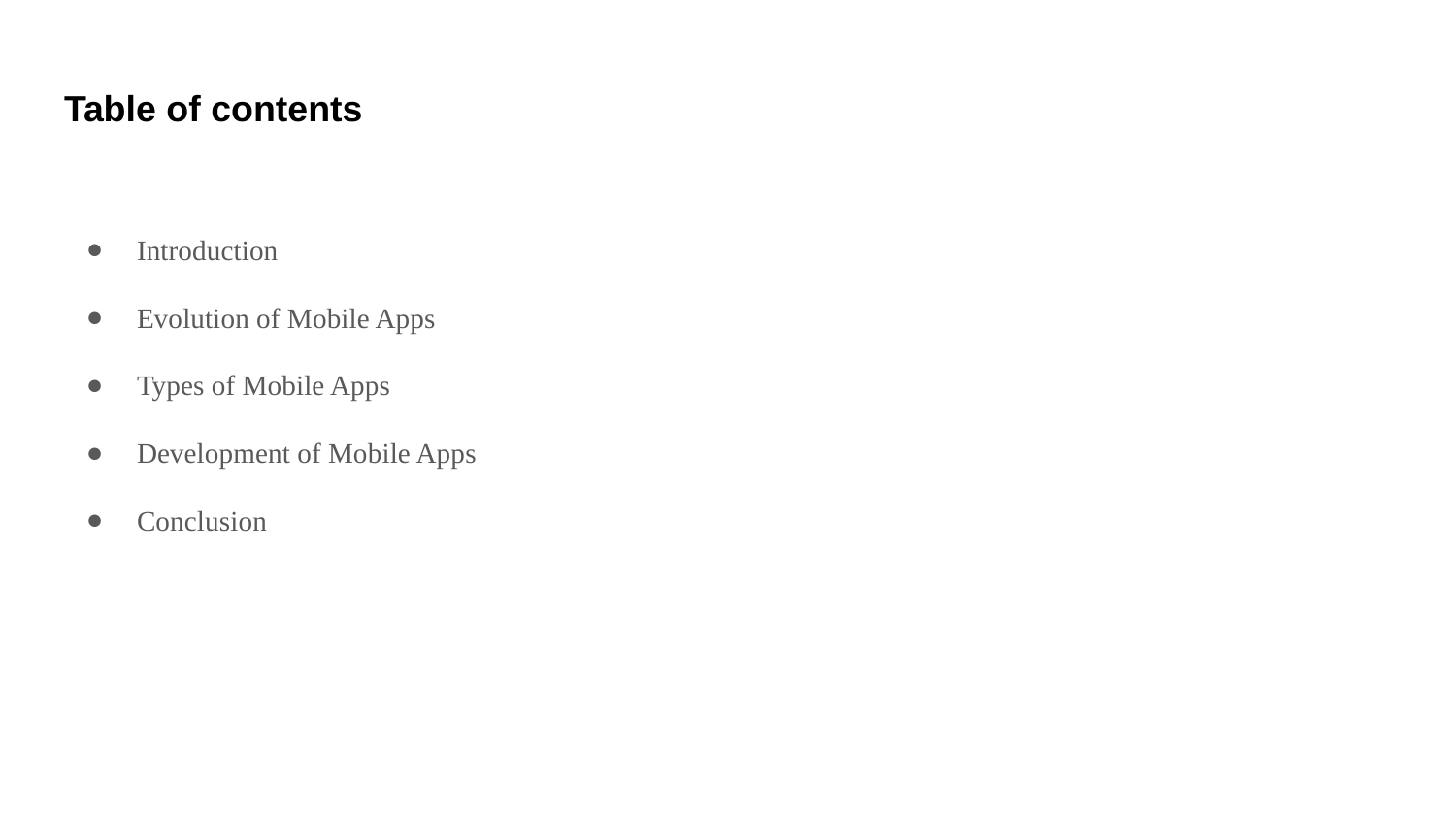

# Table of contents
Introduction
Evolution of Mobile Apps
Types of Mobile Apps
Development of Mobile Apps
Conclusion